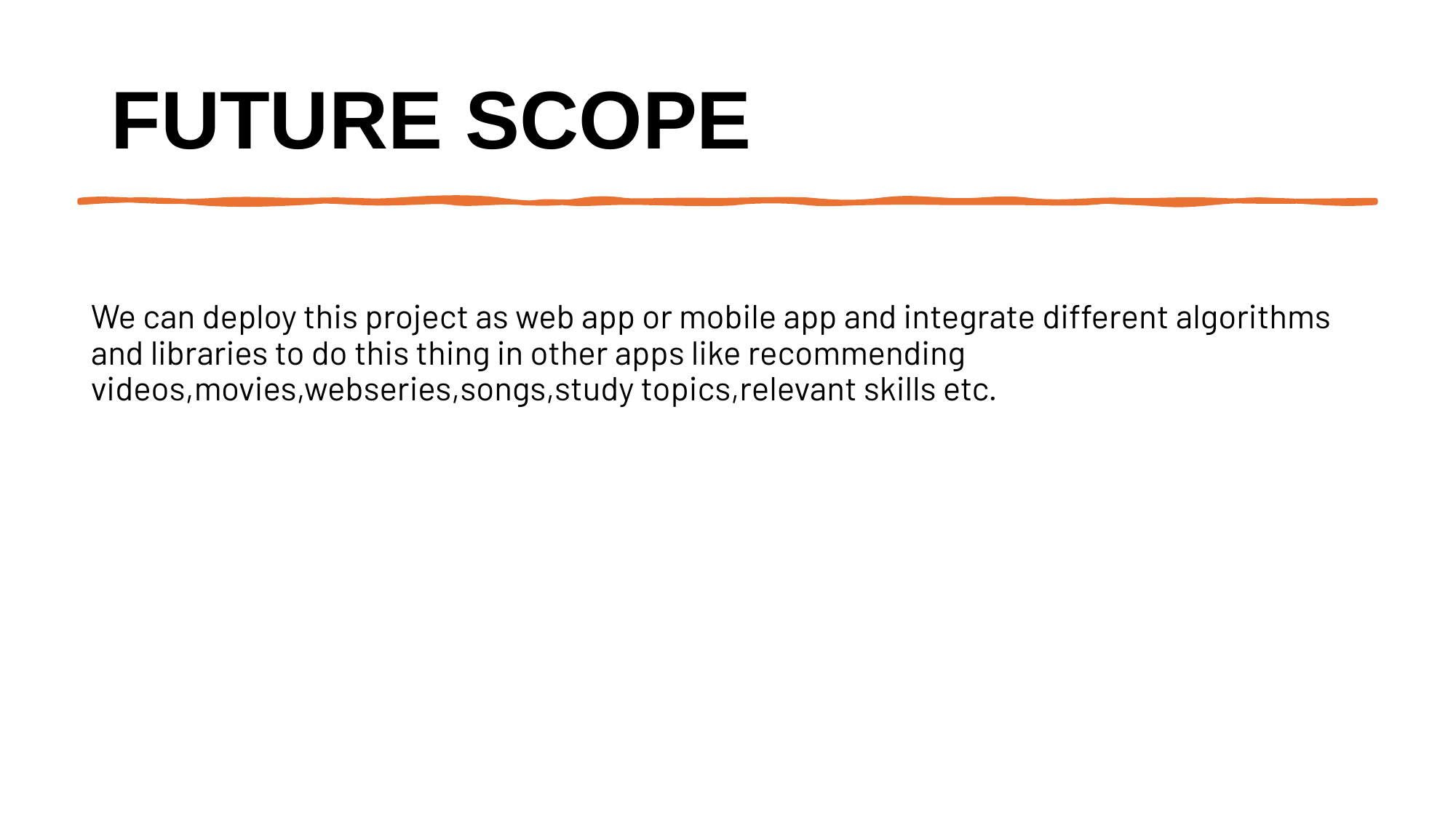

# Future scope

We can deploy this project as web app or mobile app and integrate different algorithms and libraries to do this thing in other apps like recommending videos,movies,webseries,songs,study topics,relevant skills etc.